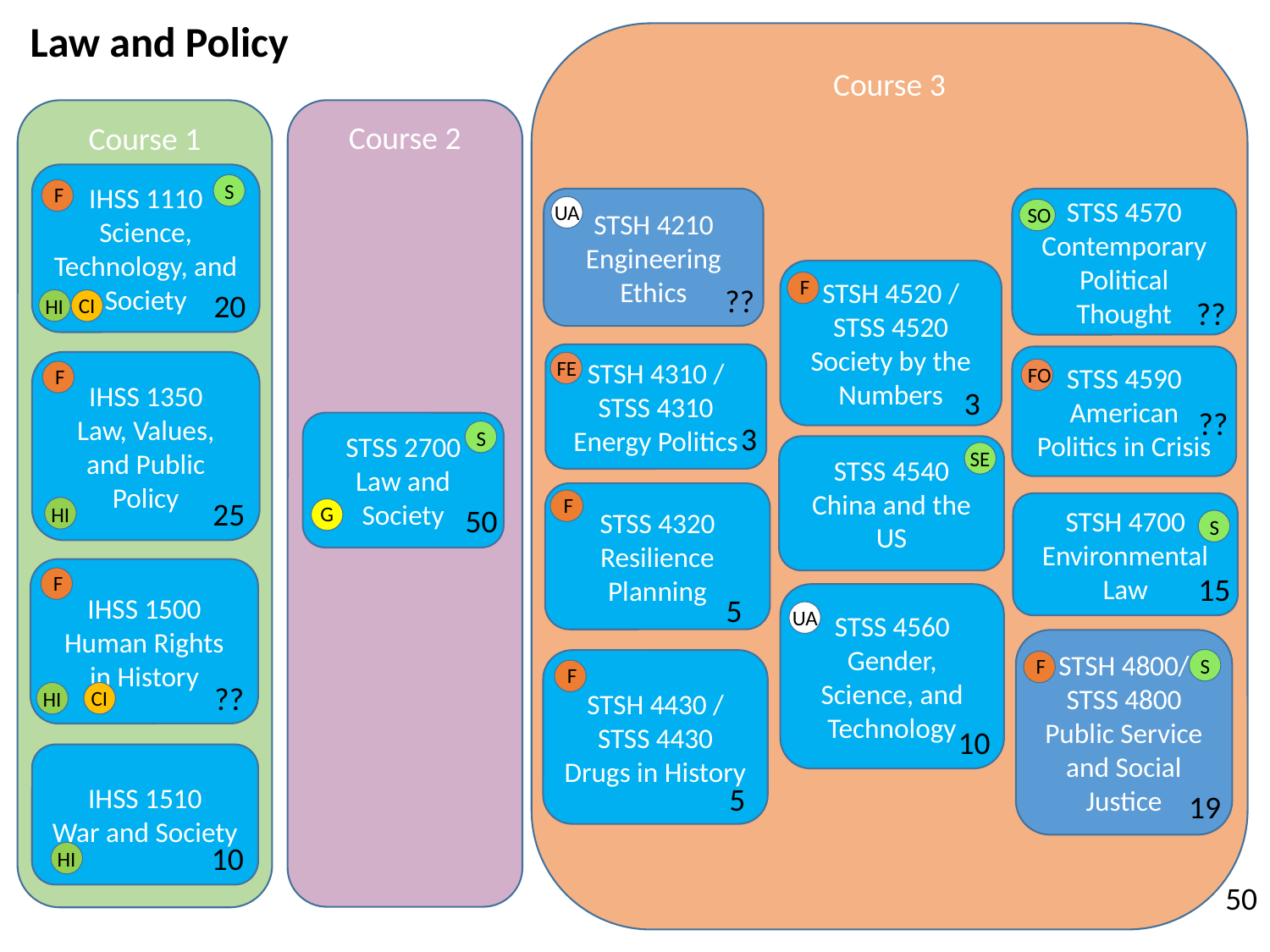

Law and Policy
Course 3
Course 1
Course 2
IHSS 1110 Science, Technology, and Society
S

F

STSH 4210
Engineering Ethics
UA

??
STSS 4570
Contemporary Political Thought
SO

STSH 4520 / STSS 4520
Society by the Numbers
F

20
CI

HI

??
STSH 4310 / STSS 4310
Energy Politics
FE

3
STSS 4590
American Politics in Crisis
IHSS 1350
Law, Values, and Public Policy
FO

F

3
??
STSS 2700
Law and Society
S

STSS 4540
China and the US
SE

STSS 4320
Resilience Planning
F

25
STSH 4700
Environmental Law
G

50
HI

S

IHSS 1500
Human Rights in History
15
F

5
STSS 4560
Gender, Science, and Technology
UA

STSH 4800/ STSS 4800
Public Service and Social Justice
F

S

STSH 4430 / STSS 4430
Drugs in History
F

??
CI

HI

10
IHSS 1510
War and Society
5
19
10
HI

50